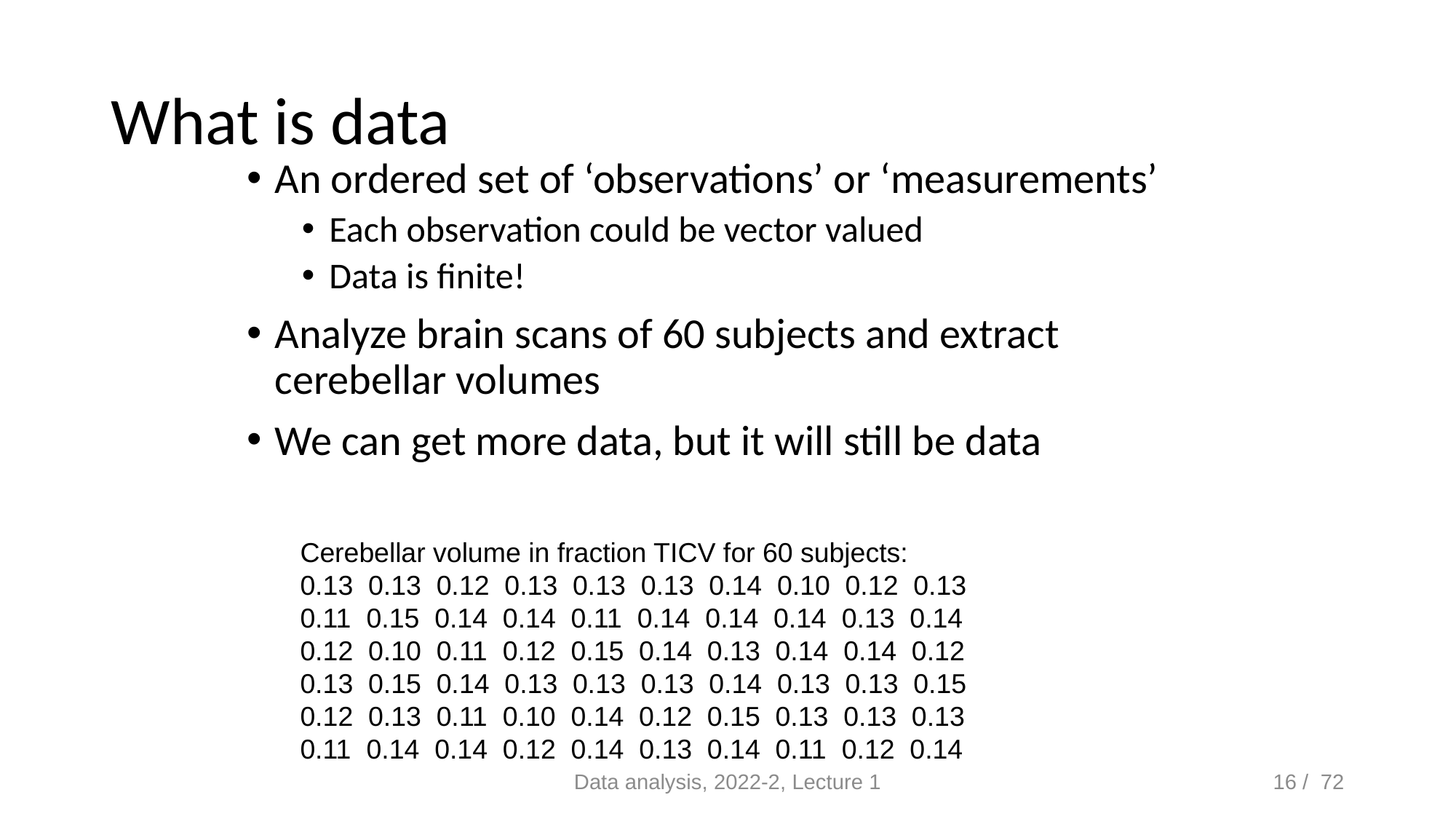

# What is data
An ordered set of ‘observations’ or ‘measurements’
Each observation could be vector valued
Data is finite!
Analyze brain scans of 60 subjects and extract cerebellar volumes
We can get more data, but it will still be data
Cerebellar volume in fraction TICV for 60 subjects:
0.13  0.13  0.12  0.13  0.13  0.13  0.14  0.10  0.12  0.13
0.11  0.15  0.14  0.14  0.11  0.14  0.14  0.14  0.13  0.14
0.12  0.10  0.11  0.12  0.15  0.14  0.13  0.14  0.14  0.12
0.13  0.15  0.14  0.13  0.13  0.13  0.14  0.13  0.13  0.15
0.12  0.13  0.11  0.10  0.14  0.12  0.15  0.13  0.13  0.13
0.11  0.14  0.14  0.12  0.14  0.13  0.14  0.11  0.12  0.14
Data analysis, 2022-2, Lecture 1
16 /  72